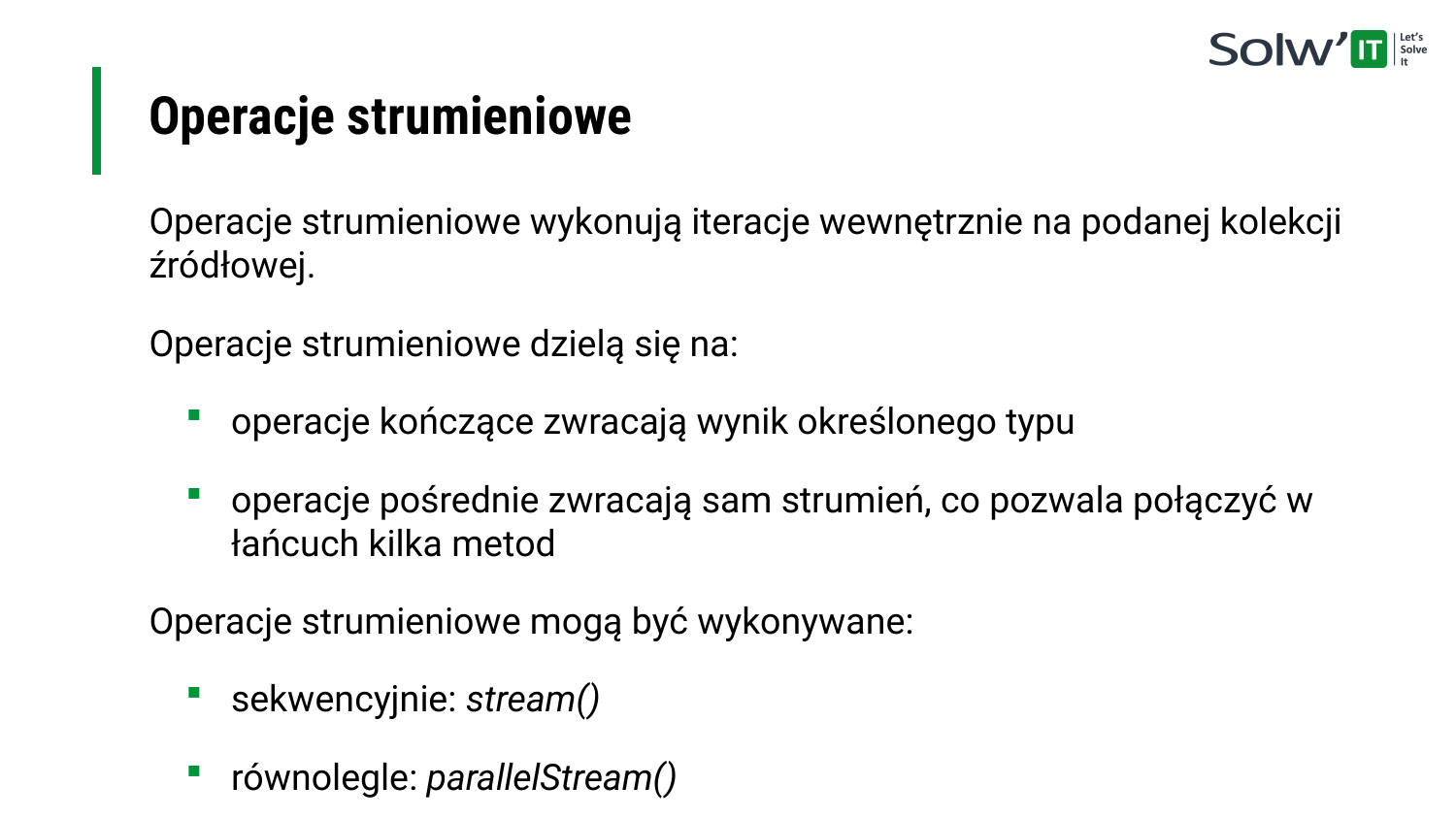

Operacje strumieniowe
Operacje strumieniowe wykonują iteracje wewnętrznie na podanej kolekcji źródłowej.
Operacje strumieniowe dzielą się na:
operacje kończące zwracają wynik określonego typu
operacje pośrednie zwracają sam strumień, co pozwala połączyć w łańcuch kilka metod
Operacje strumieniowe mogą być wykonywane:
sekwencyjnie: stream()
równolegle: parallelStream()